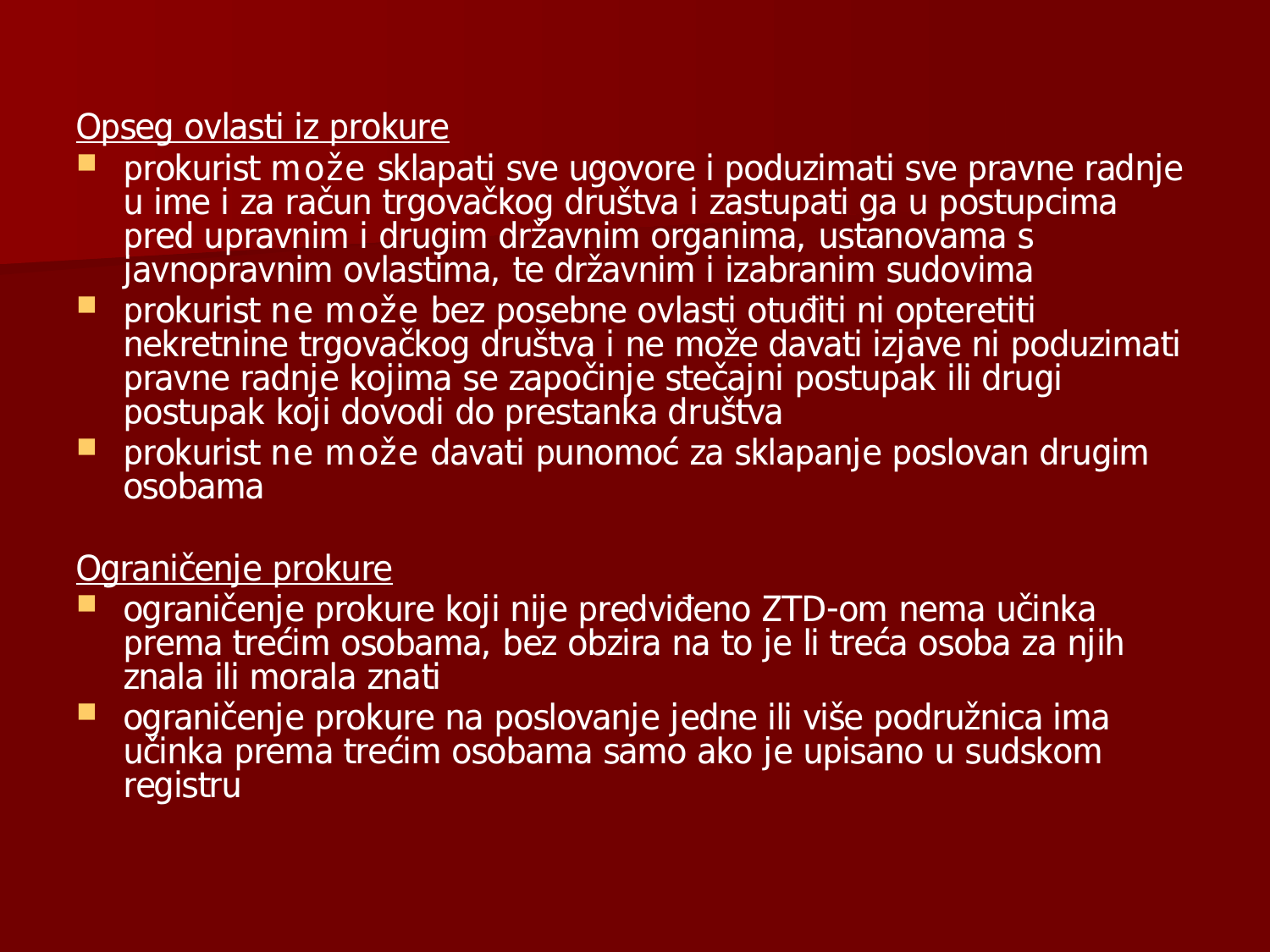

Opseg ovlasti iz prokure
prokurist može sklapati sve ugovore i poduzimati sve pravne radnje u ime i za račun trgovačkog društva i zastupati ga u postupcima pred upravnim i drugim državnim organima, ustanovama s javnopravnim ovlastima, te državnim i izabranim sudovima
prokurist ne može bez posebne ovlasti otuđiti ni opteretiti nekretnine trgovačkog društva i ne može davati izjave ni poduzimati pravne radnje kojima se započinje stečajni postupak ili drugi postupak koji dovodi do prestanka društva
prokurist ne može davati punomoć za sklapanje poslovan drugim osobama

Ograničenje prokure
ograničenje prokure koji nije predviđeno ZTD-om nema učinka prema trećim osobama, bez obzira na to je li treća osoba za njih znala ili morala znati
ograničenje prokure na poslovanje jedne ili više podružnica ima učinka prema trećim osobama samo ako je upisano u sudskom registru